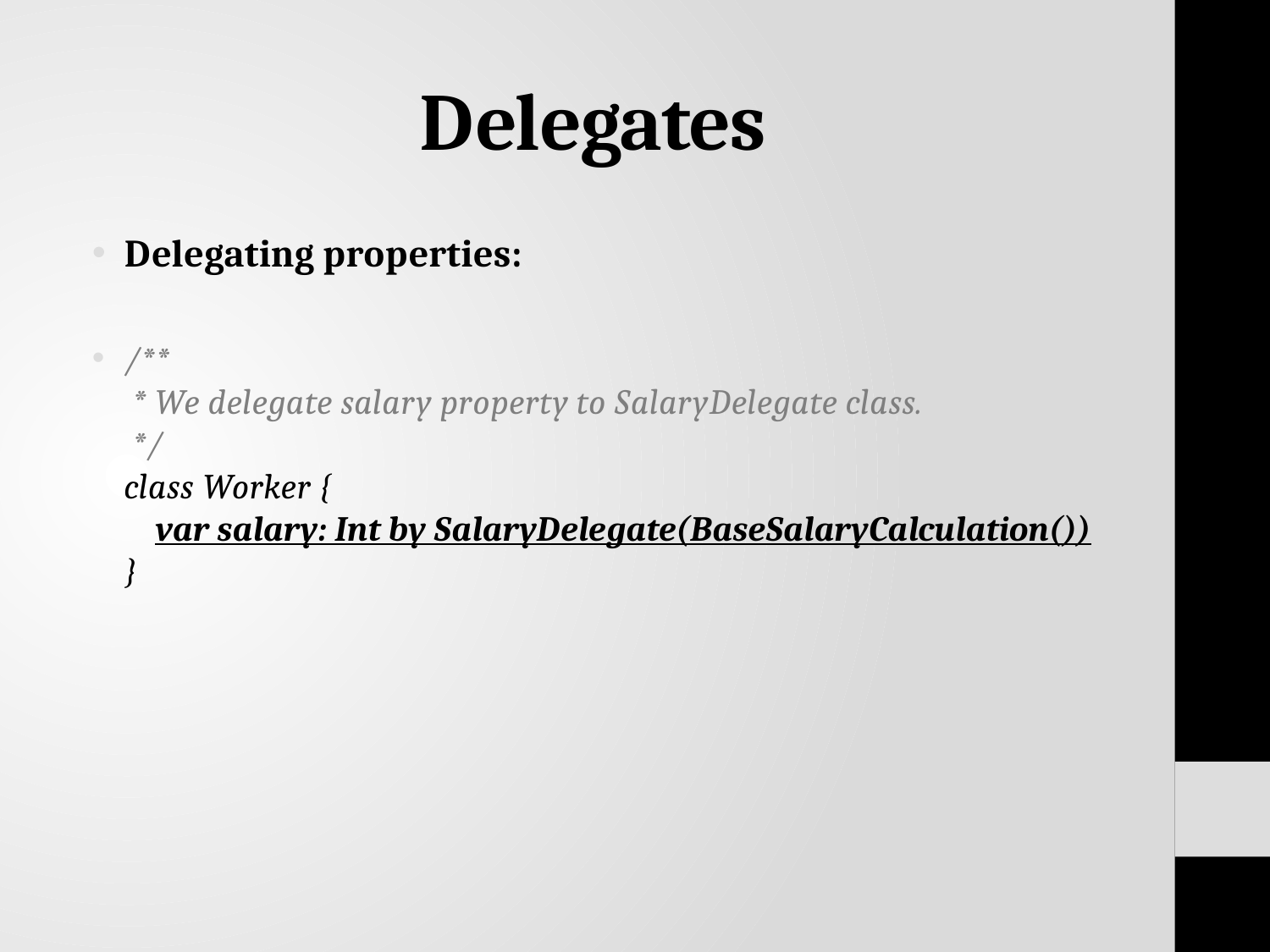

# Delegates
Delegating properties:

/**
 * We delegate salary property to SalaryDelegate class.
 */
class Worker {
    var salary: Int by SalaryDelegate(BaseSalaryCalculation())
}